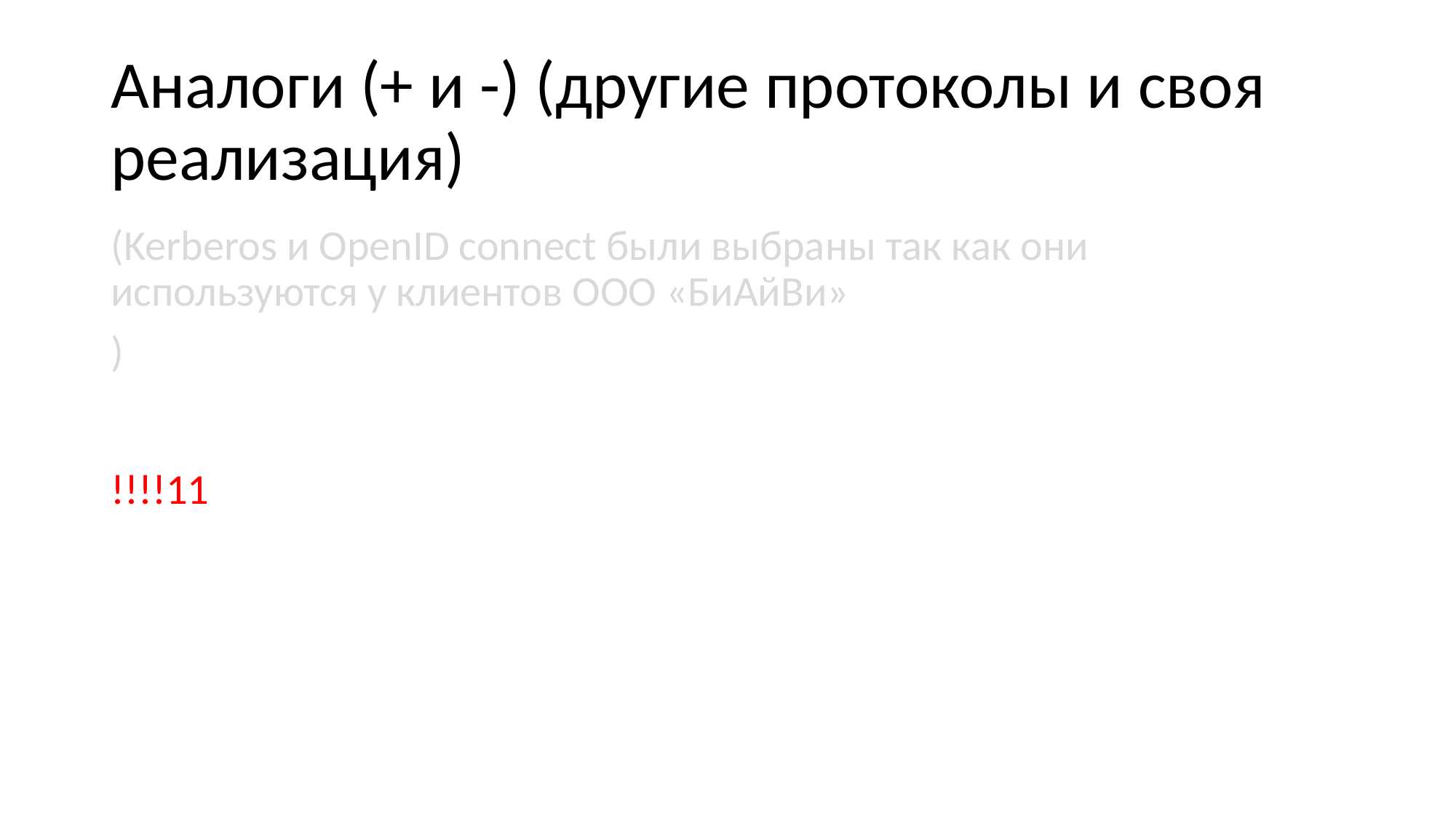

# Аналоги (+ и -) (другие протоколы и своя реализация)
(Kerberos и OpenID connect были выбраны так как они используются у клиентов ООО «БиАйВи»
)
!!!!11